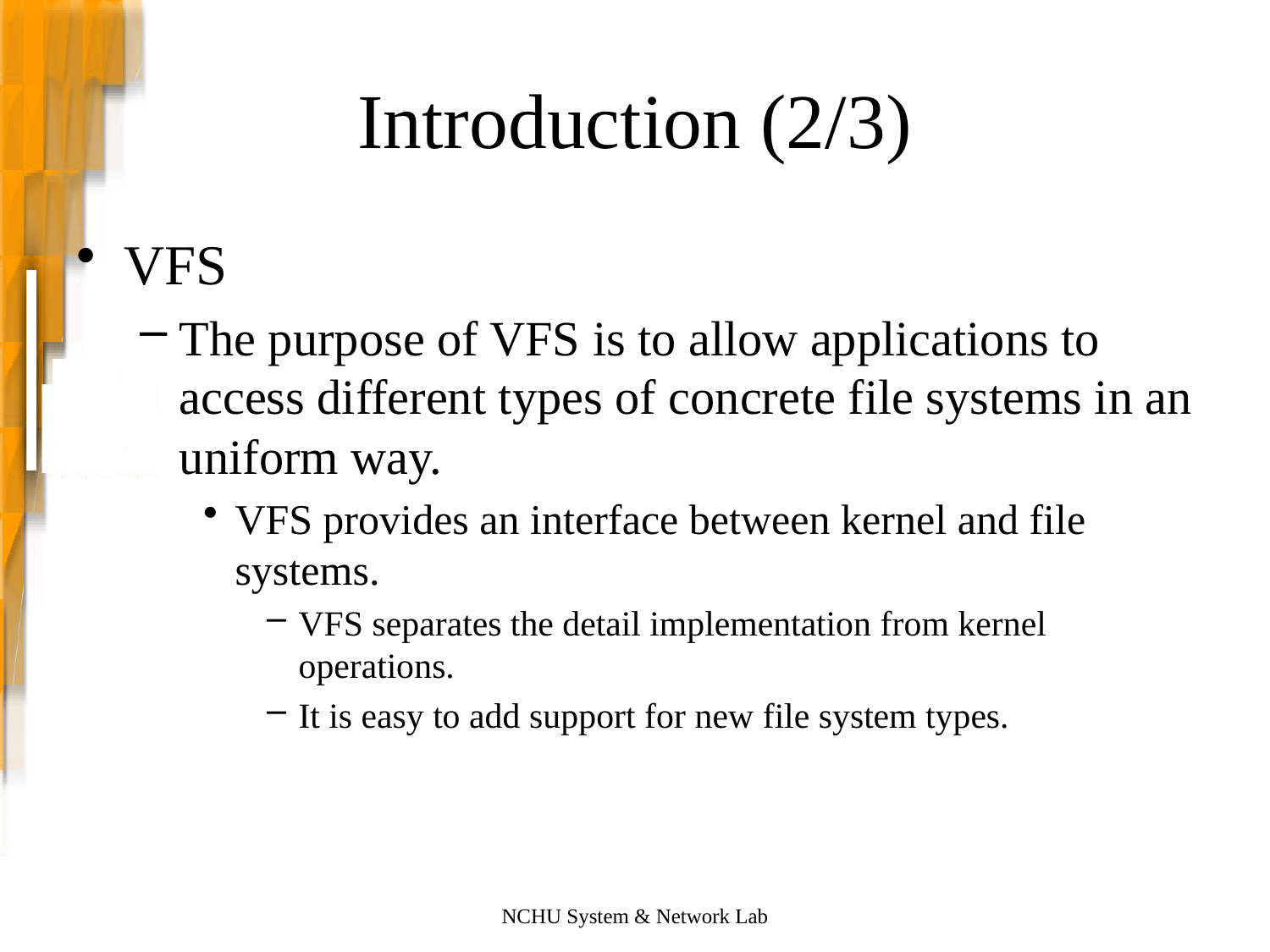

# Introduction (2/3)
VFS
The purpose of VFS is to allow applications to access different types of concrete file systems in an uniform way.
VFS provides an interface between kernel and file systems.
VFS separates the detail implementation from kernel operations.
It is easy to add support for new file system types.
NCHU System & Network Lab